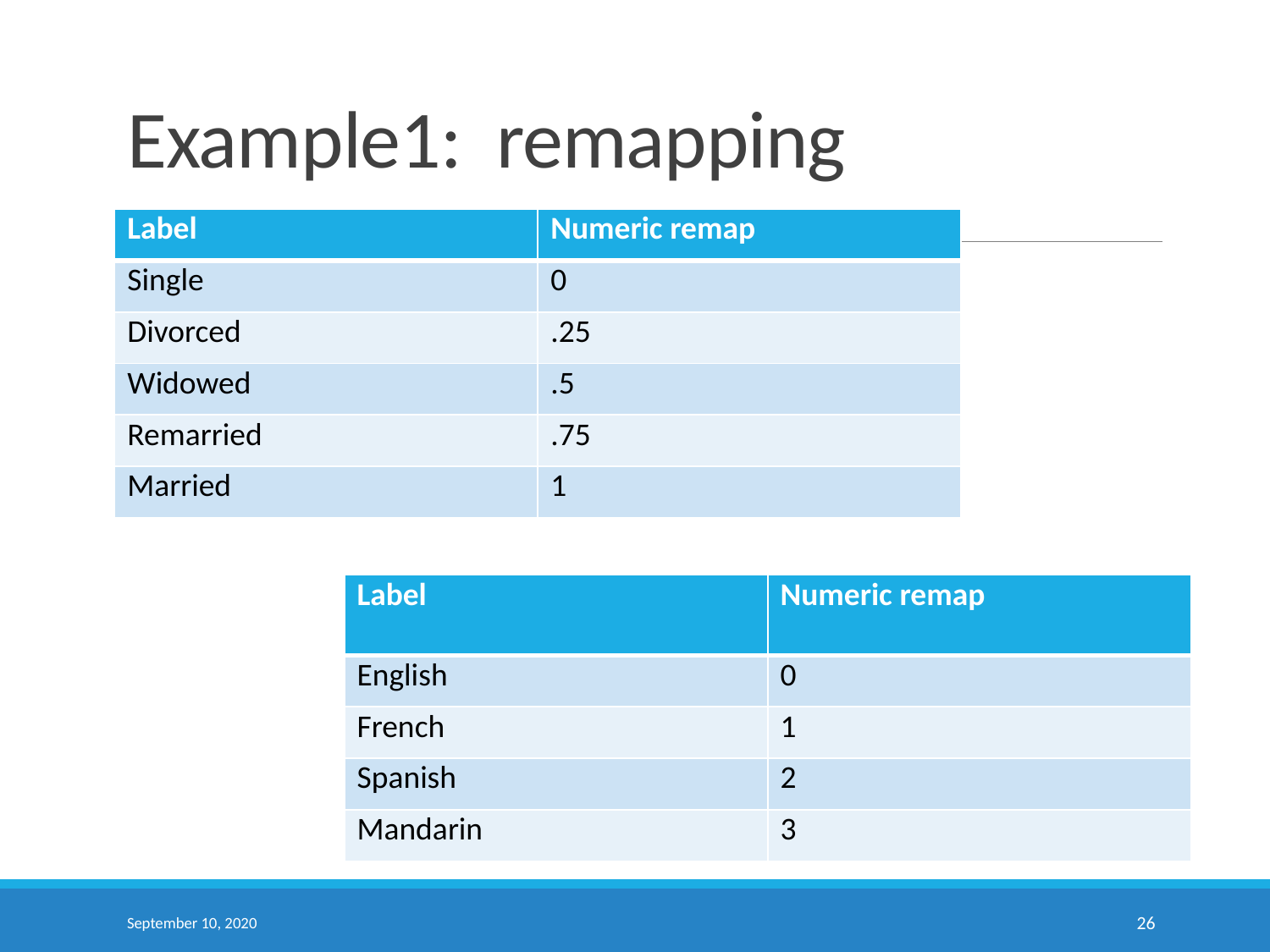

# Example1:  remapping
| Label | Numeric remap |
| --- | --- |
| Single | 0 |
| Divorced | .25 |
| Widowed | .5 |
| Remarried | .75 |
| Married | 1 |
| Label | Numeric remap |
| --- | --- |
| English | 0 |
| French | 1 |
| Spanish | 2 |
| Mandarin | 3 |
September 10, 2020
26